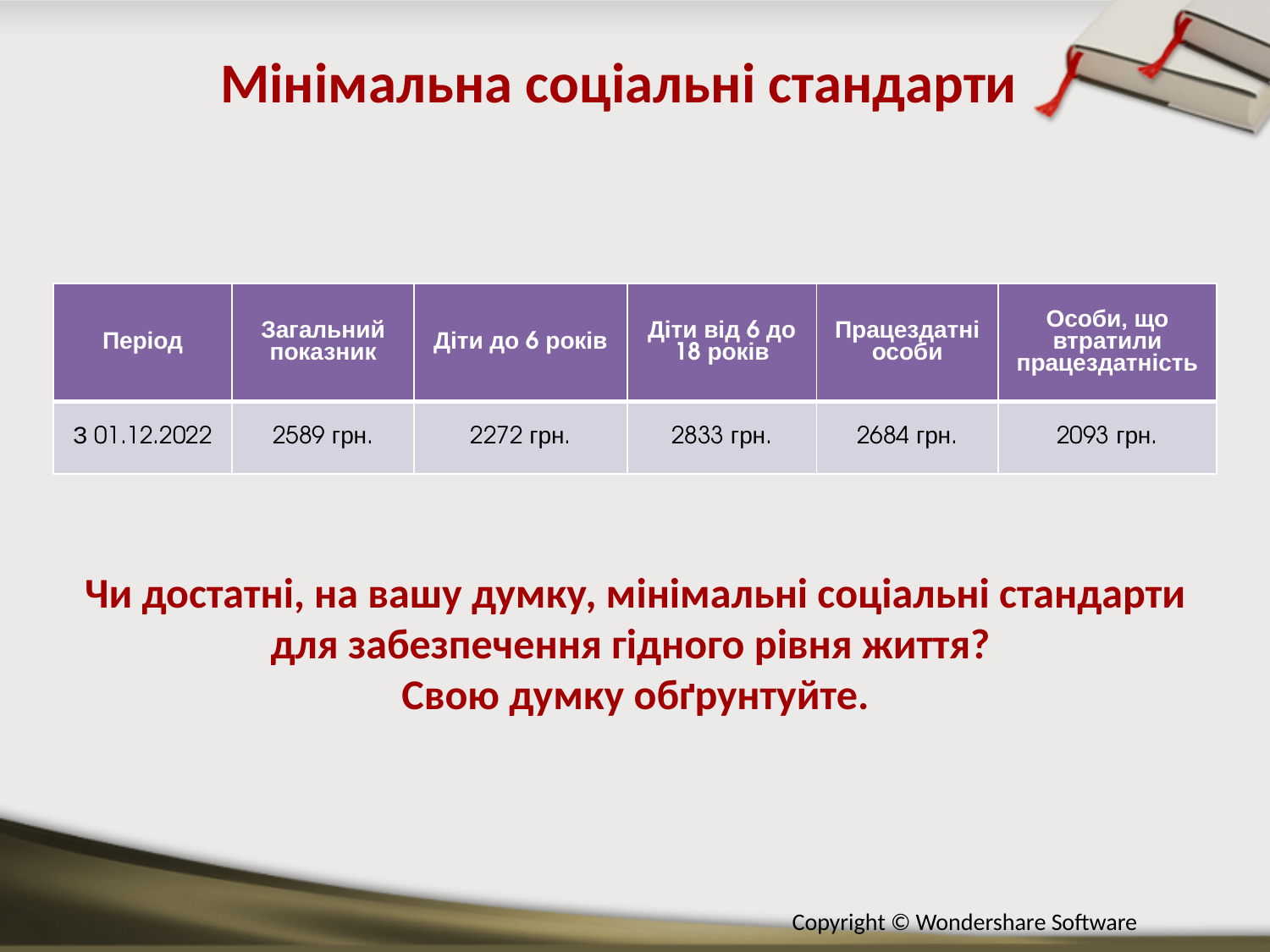

Мінімальна соціальні стандарти
| Період | Загальний показник | Діти до 6 років | Діти від 6 до 18 років | Працездатні особи | Особи, що втратили працездатність |
| --- | --- | --- | --- | --- | --- |
| З 01.12.2022 | 2589 грн. | 2272 грн. | 2833 грн. | 2684 грн. | 2093 грн. |
Чи достатні, на вашу думку, мінімальні соціальні стандарти для забезпечення гідного рівня життя?
Свою думку обґрунтуйте.